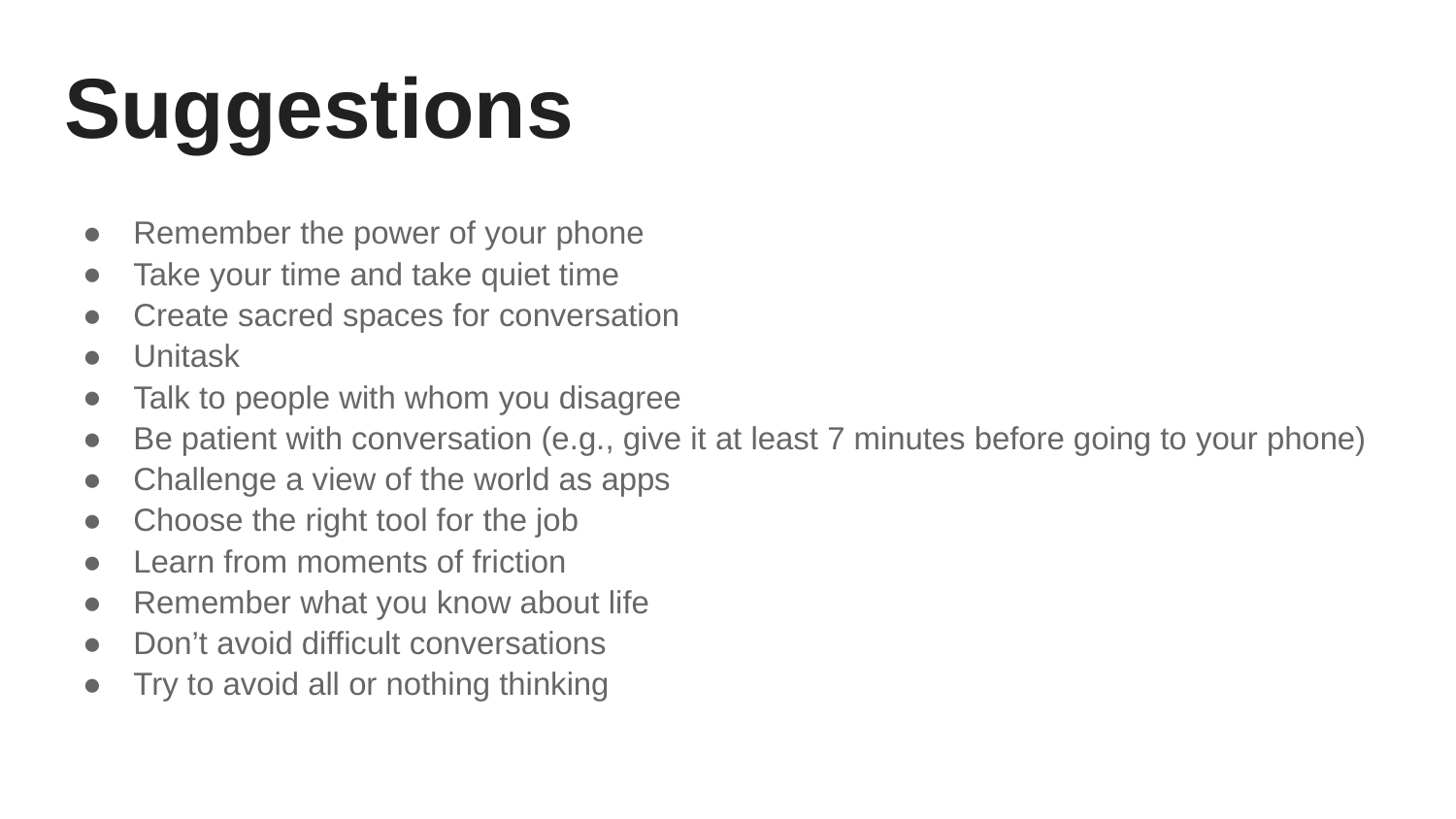

# Suggestions
Remember the power of your phone
Take your time and take quiet time
Create sacred spaces for conversation
Unitask
Talk to people with whom you disagree
Be patient with conversation (e.g., give it at least 7 minutes before going to your phone)
Challenge a view of the world as apps
Choose the right tool for the job
Learn from moments of friction
Remember what you know about life
Don’t avoid difficult conversations
Try to avoid all or nothing thinking